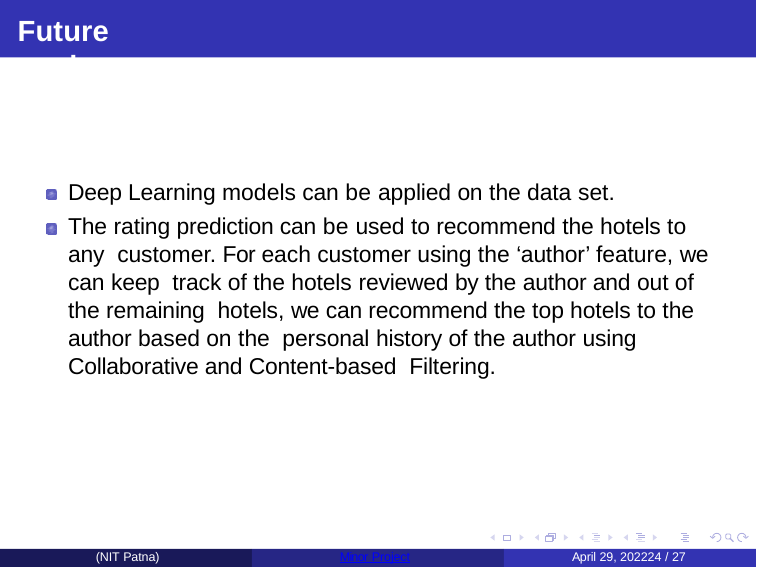

# Future work
Deep Learning models can be applied on the data set.
The rating prediction can be used to recommend the hotels to any  customer. For each customer using the ‘author’ feature, we can keep  track of the hotels reviewed by the author and out of the remaining  hotels, we can recommend the top hotels to the author based on the  personal history of the author using Collaborative and Content-based  Filtering.

(NIT Patna)
Minor Project
April 29, 202224 / 27